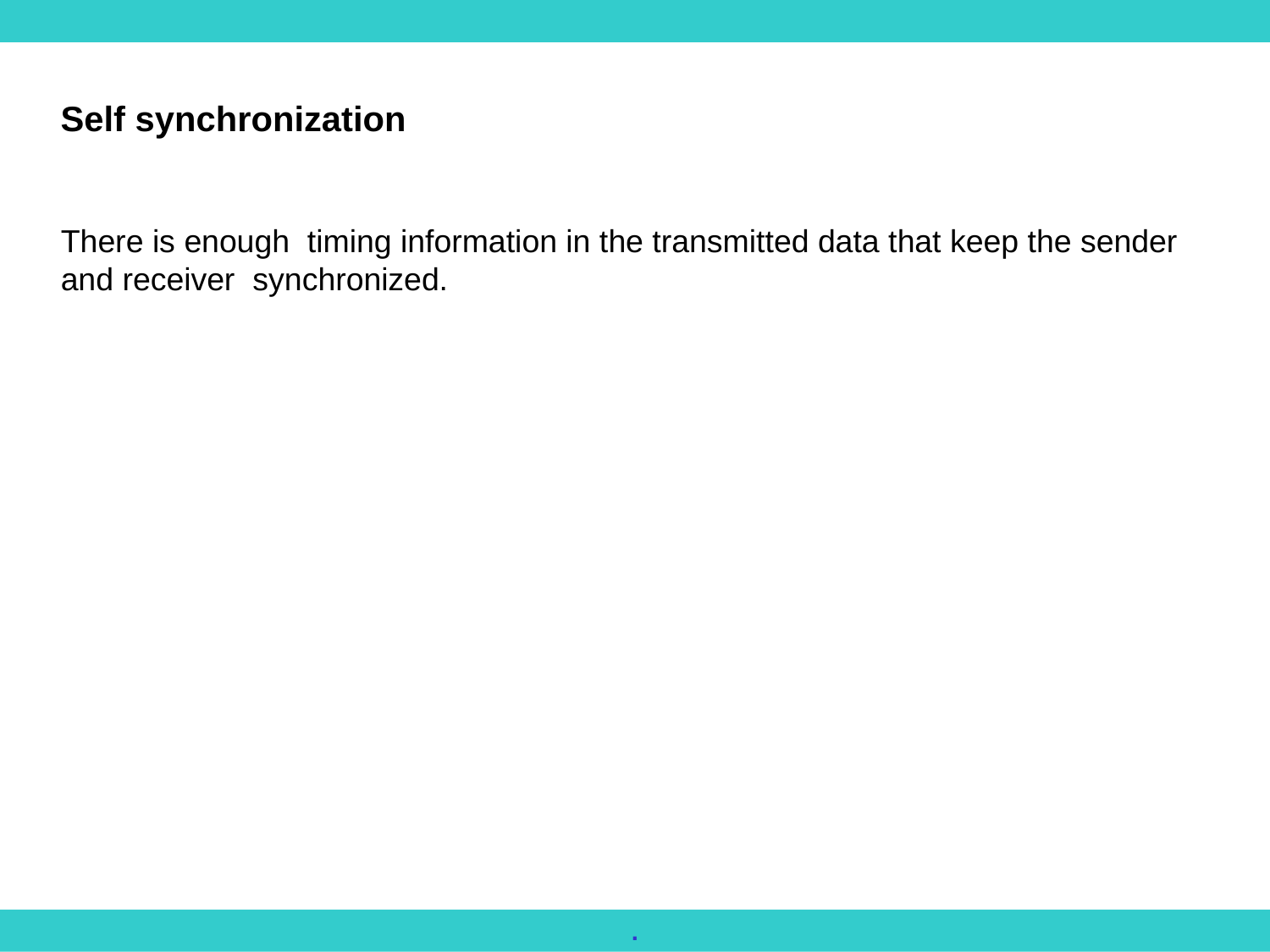

Self synchronization
There is enough  timing information in the transmitted data that keep the sender and receiver  synchronized.
.